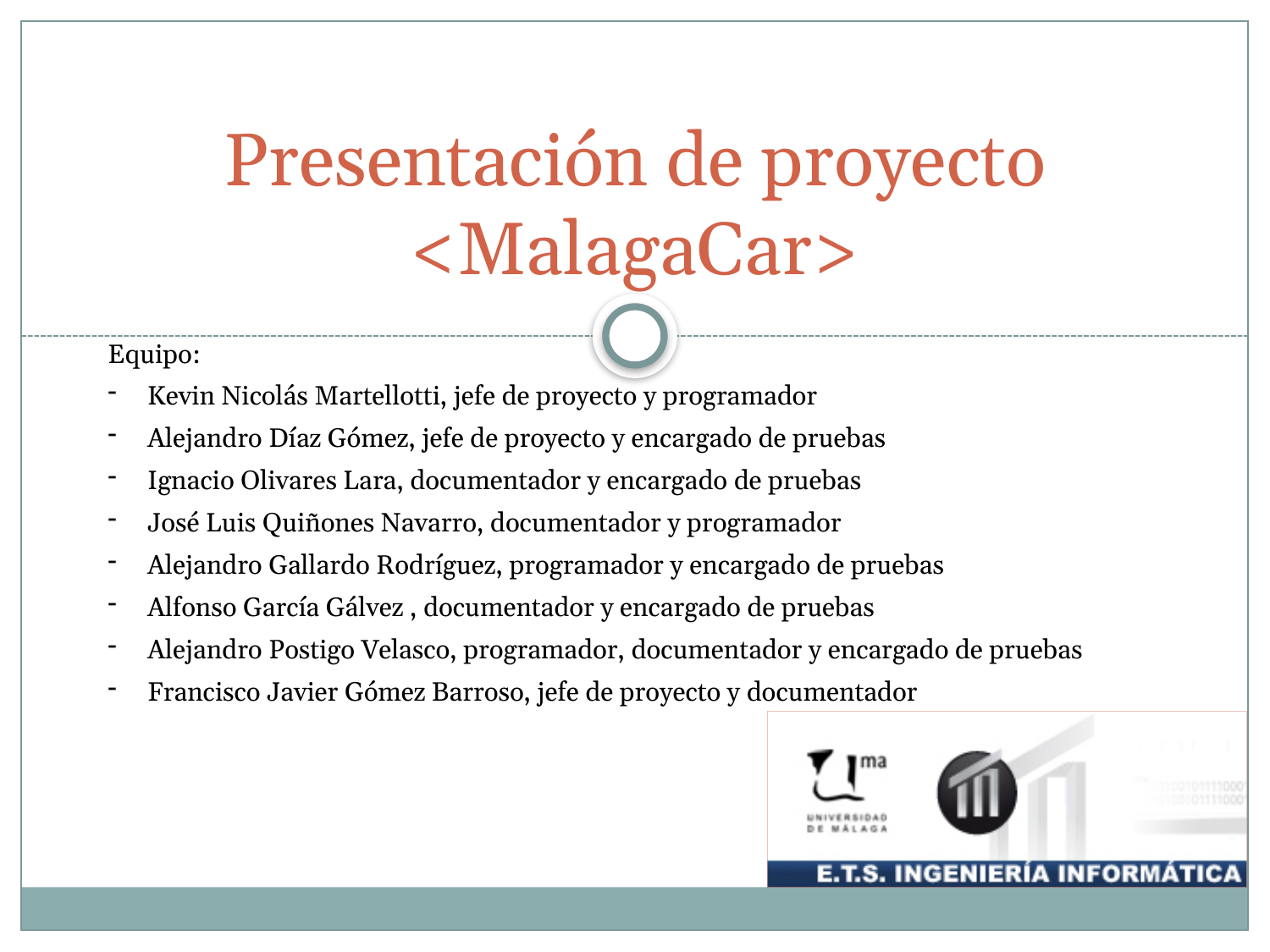

# Presentación de proyecto <MalagaCar>
Equipo:
Kevin Nicolás Martellotti, jefe de proyecto y programador
Alejandro Díaz Gómez, jefe de proyecto y encargado de pruebas
Ignacio Olivares Lara, documentador y encargado de pruebas
José Luis Quiñones Navarro, documentador y programador
Alejandro Gallardo Rodríguez, programador y encargado de pruebas
Alfonso García Gálvez , documentador y encargado de pruebas
Alejandro Postigo Velasco, programador, documentador y encargado de pruebas
Francisco Javier Gómez Barroso, jefe de proyecto y documentador